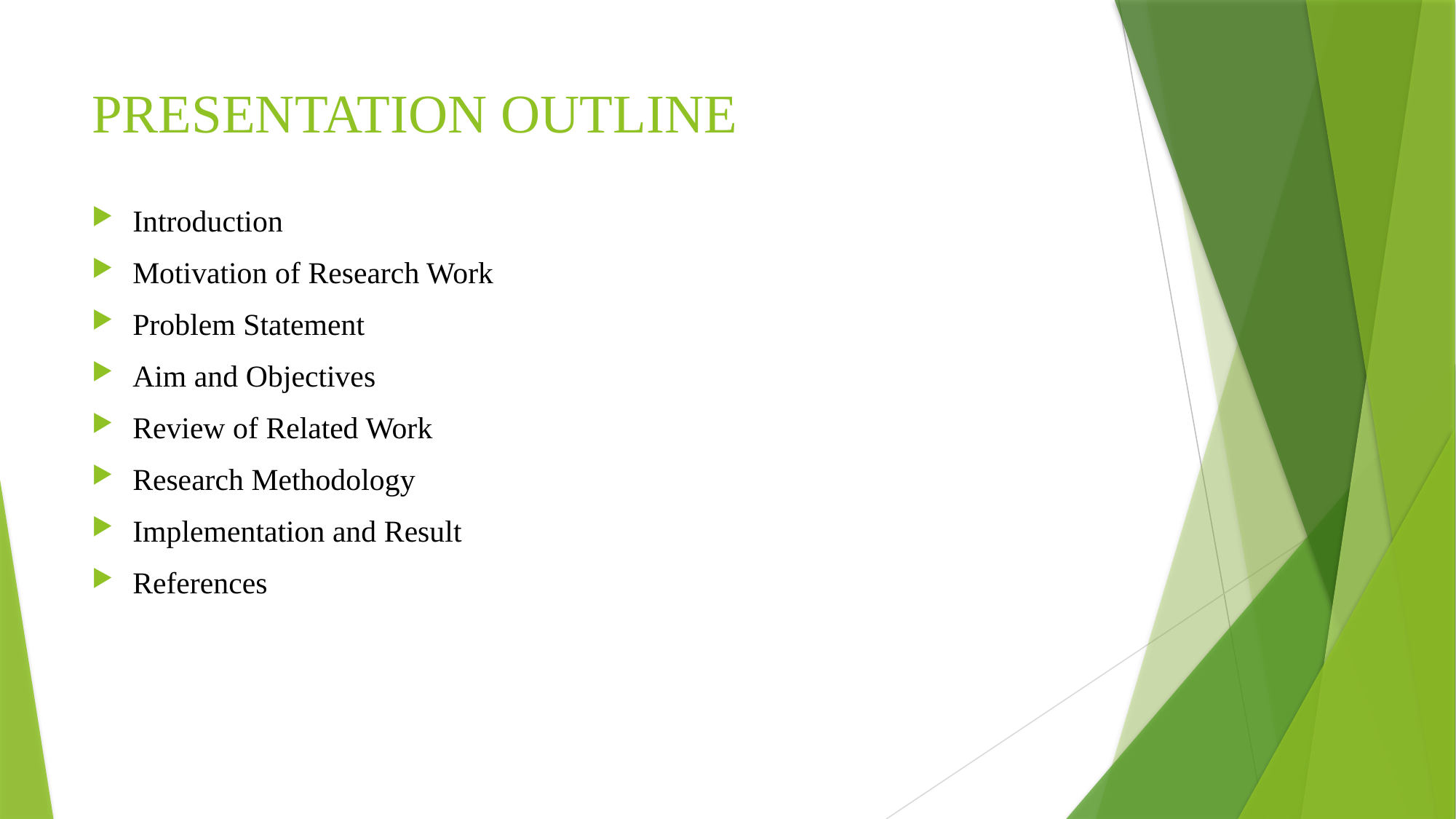

# PRESENTATION OUTLINE
Introduction
Motivation of Research Work
Problem Statement
Aim and Objectives
Review of Related Work
Research Methodology
Implementation and Result
References